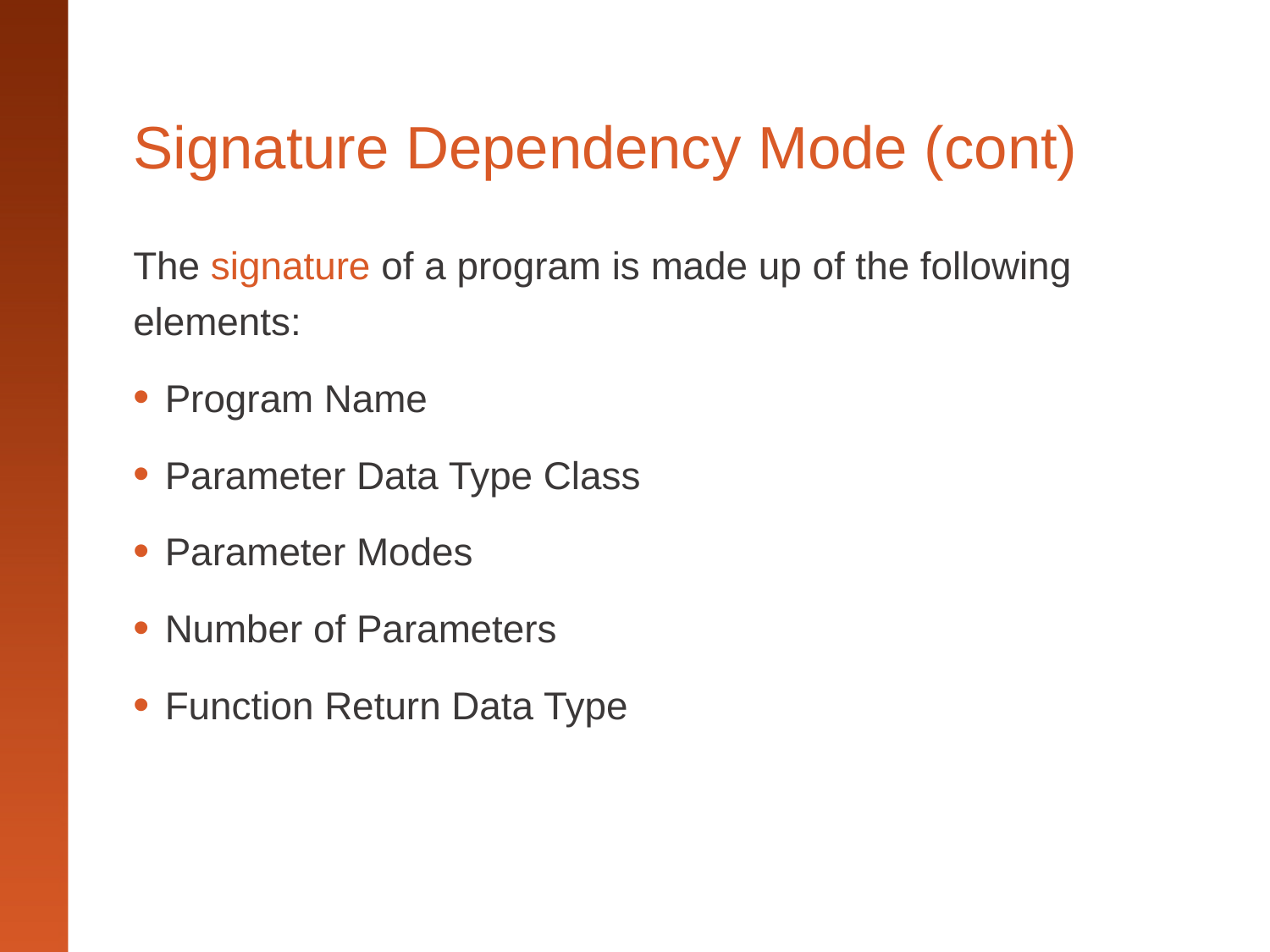

# Signature Dependency Mode (cont)
The signature of a program is made up of the following elements:
Program Name
Parameter Data Type Class
Parameter Modes
Number of Parameters
Function Return Data Type